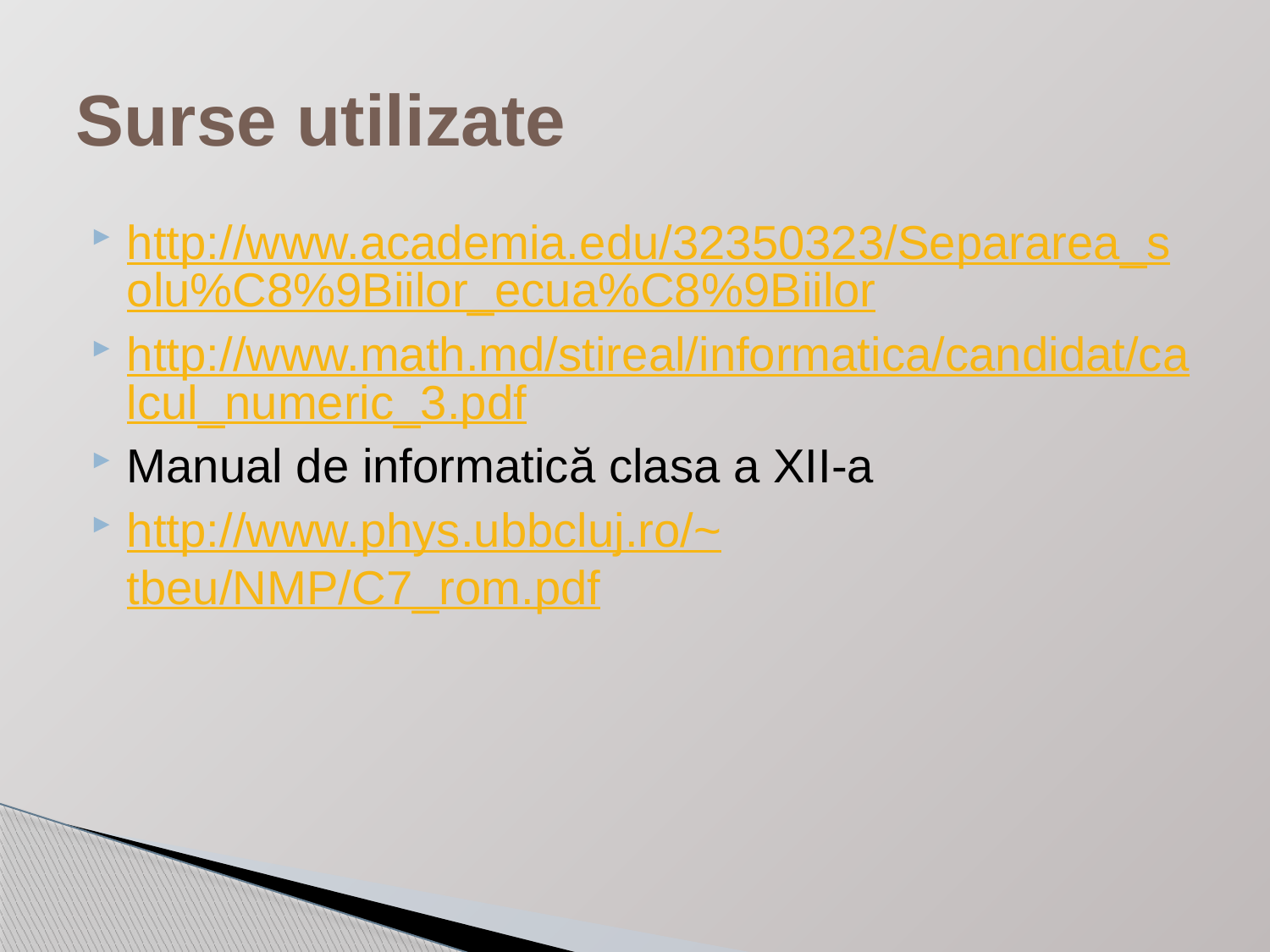

# Surse utilizate
http://www.academia.edu/32350323/Separarea_solu%C8%9Biilor_ecua%C8%9Biilor
http://www.math.md/stireal/informatica/candidat/calcul_numeric_3.pdf
Manual de informatică clasa a XII-a
http://www.phys.ubbcluj.ro/~tbeu/NMP/C7_rom.pdf